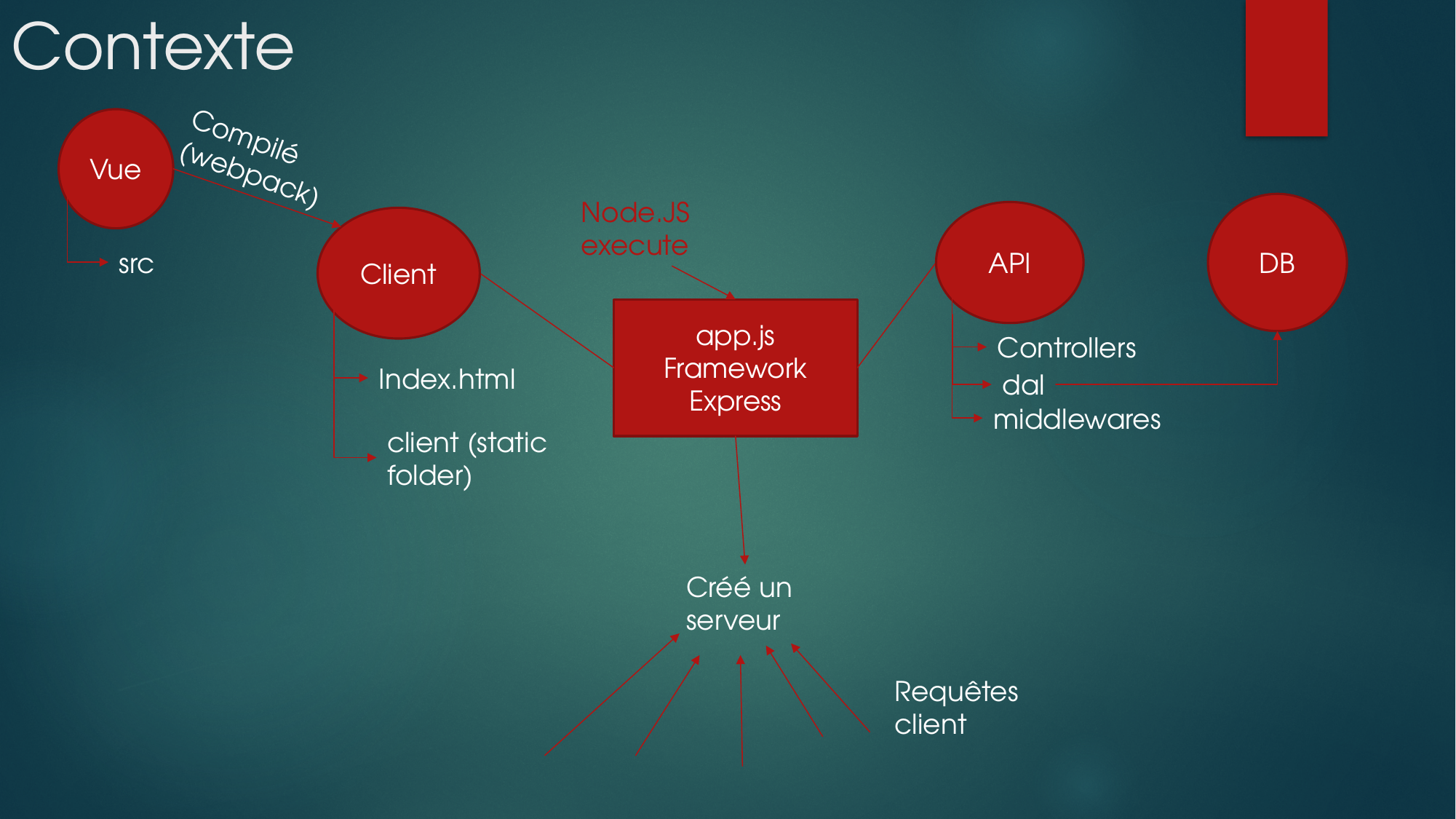

# Contexte
Vue
Compilé (webpack)
Node.JS execute
DB
API
Controllers
dal
middlewares
Client
Index.html
client (static folder)
src
app.js
Framework Express
Créé un serveur
Requêtes client